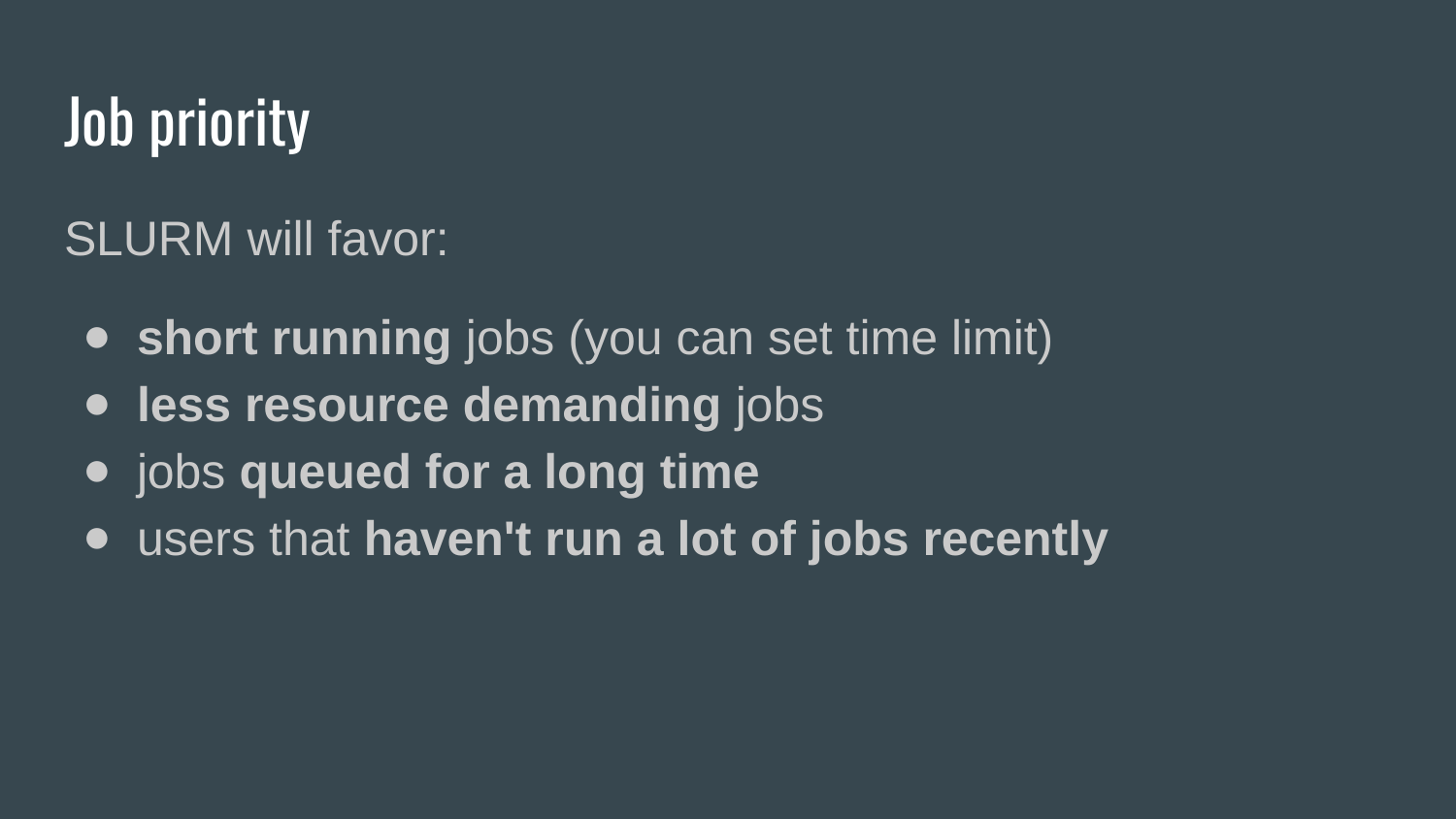

# Job priority
SLURM will favor:
short running jobs (you can set time limit)
less resource demanding jobs
jobs queued for a long time
users that haven't run a lot of jobs recently